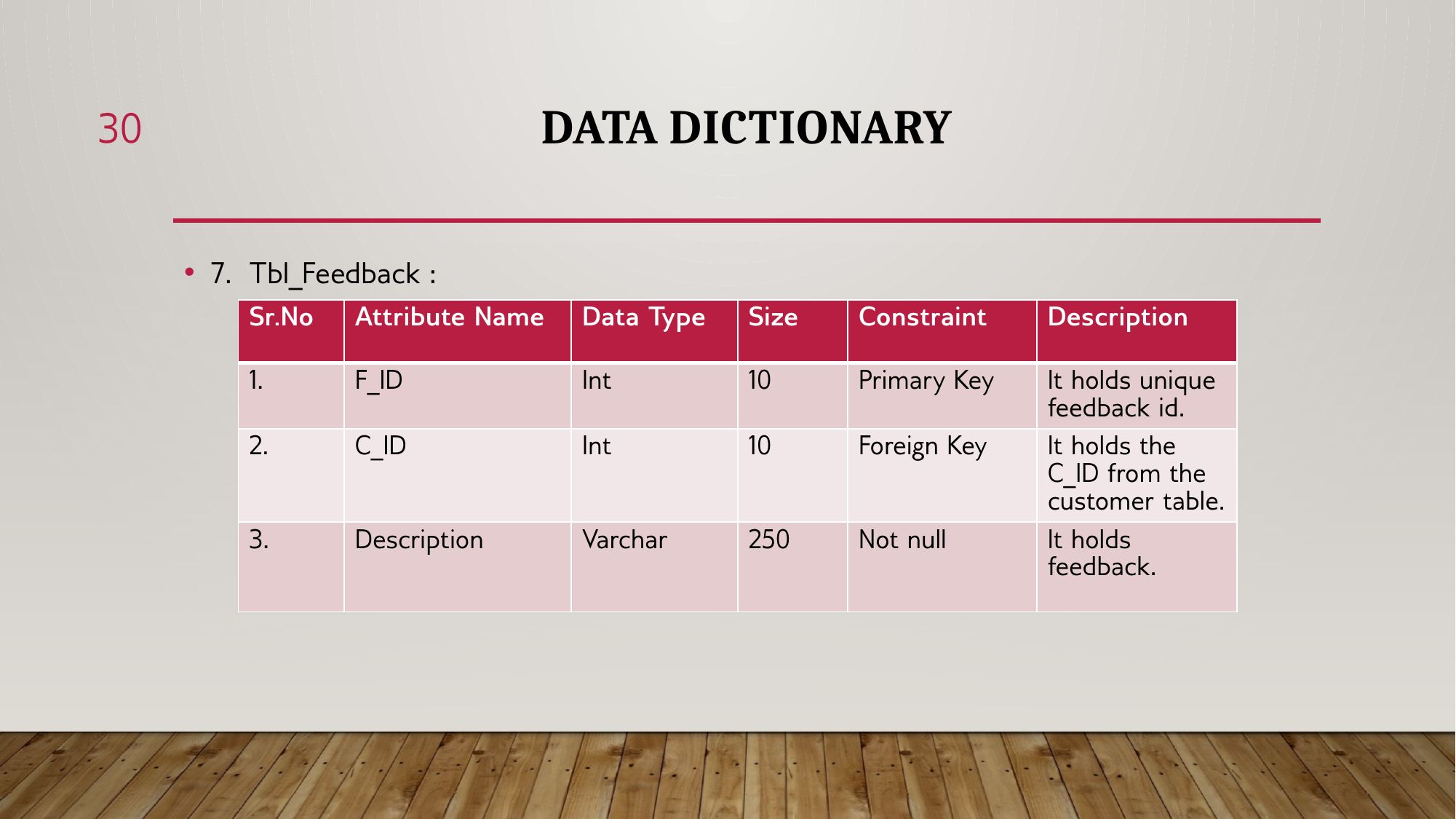

30
# data dictionary
7.  Tbl_Feedback :

| Sr.No | Attribute Name | Data Type | Size | Constraint | Description |
| --- | --- | --- | --- | --- | --- |
| 1. | F\_ID | Int | 10 | Primary Key | It holds unique feedback id. |
| 2. | C\_ID | Int | 10 | Foreign Key | It holds the C\_ID from the customer table. |
| 3. | Description | Varchar | 250 | Not null | It holds feedback. |